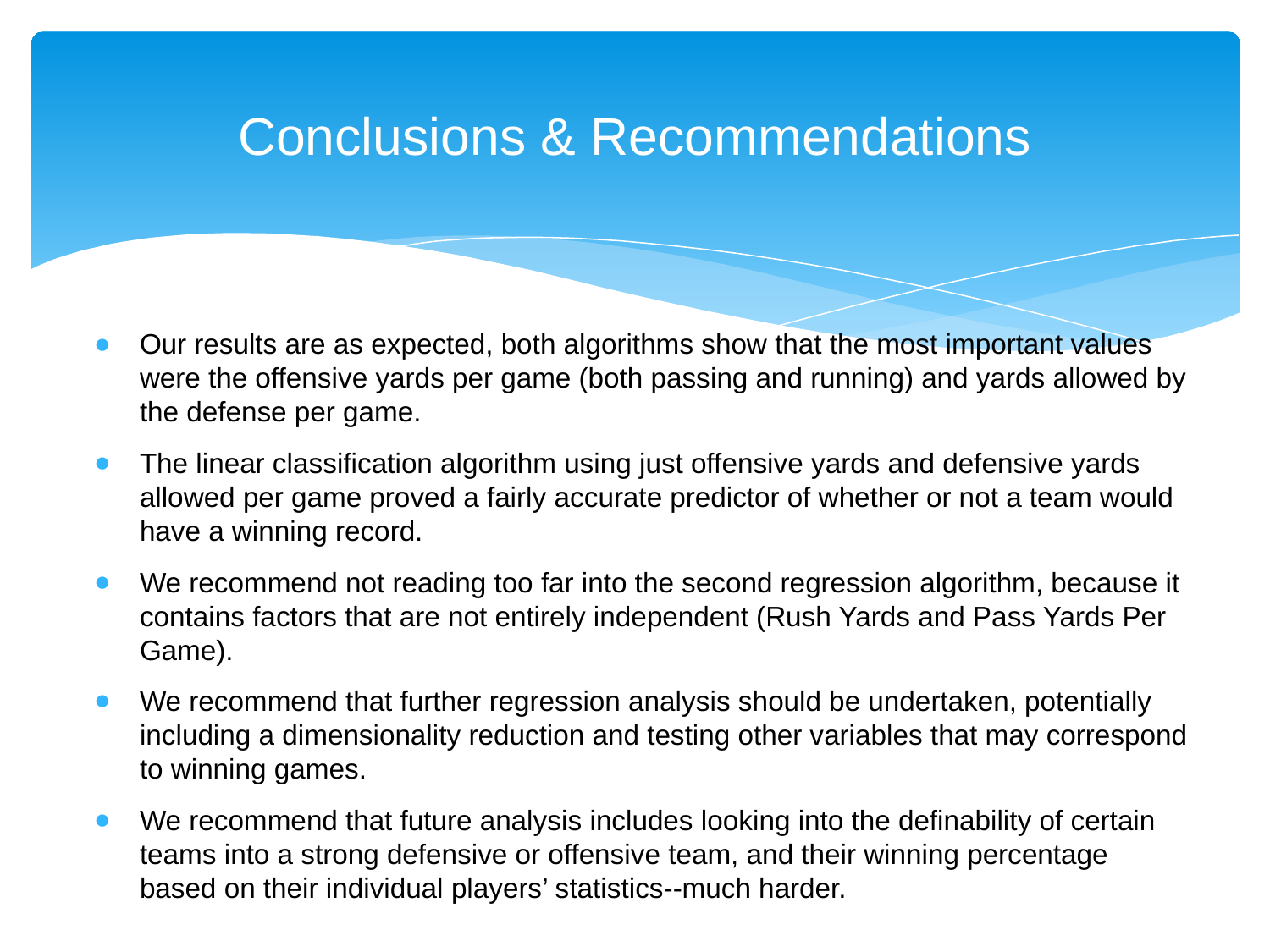

# Conclusions & Recommendations
Our results are as expected, both algorithms show that the most important values were the offensive yards per game (both passing and running) and yards allowed by the defense per game.
The linear classification algorithm using just offensive yards and defensive yards allowed per game proved a fairly accurate predictor of whether or not a team would have a winning record.
We recommend not reading too far into the second regression algorithm, because it contains factors that are not entirely independent (Rush Yards and Pass Yards Per Game).
We recommend that further regression analysis should be undertaken, potentially including a dimensionality reduction and testing other variables that may correspond to winning games.
We recommend that future analysis includes looking into the definability of certain teams into a strong defensive or offensive team, and their winning percentage based on their individual players’ statistics--much harder.